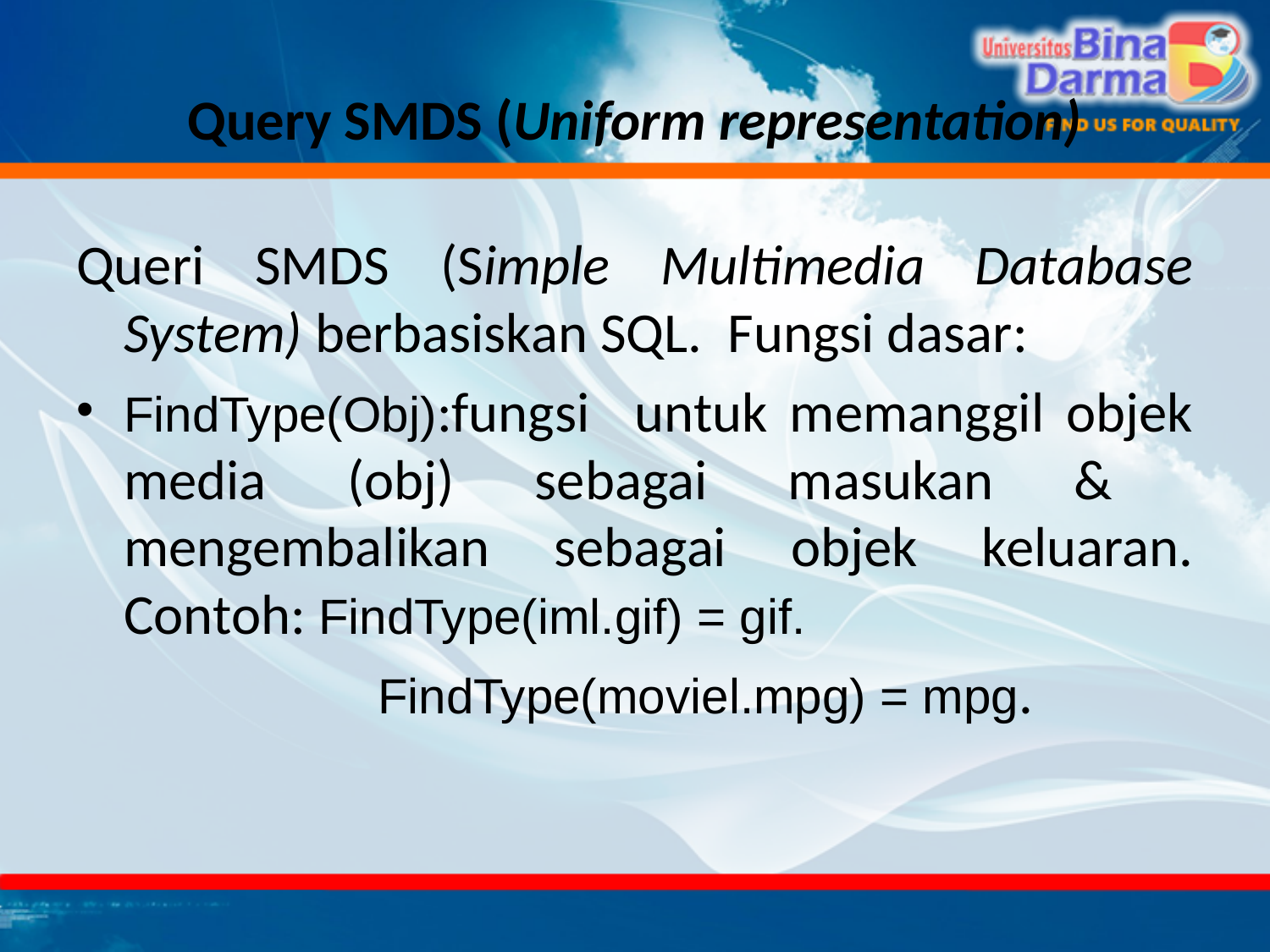

# Query SMDS (Uniform representation)
Queri SMDS (Simple Multimedia Database System) berbasiskan SQL.  Fungsi dasar:
FindType(Obj):fungsi  untuk memanggil objek media (obj) sebagai masukan &  mengembalikan sebagai objek keluaran. Contoh: FindType(iml.gif) = gif.
			FindType(moviel.mpg) = mpg.